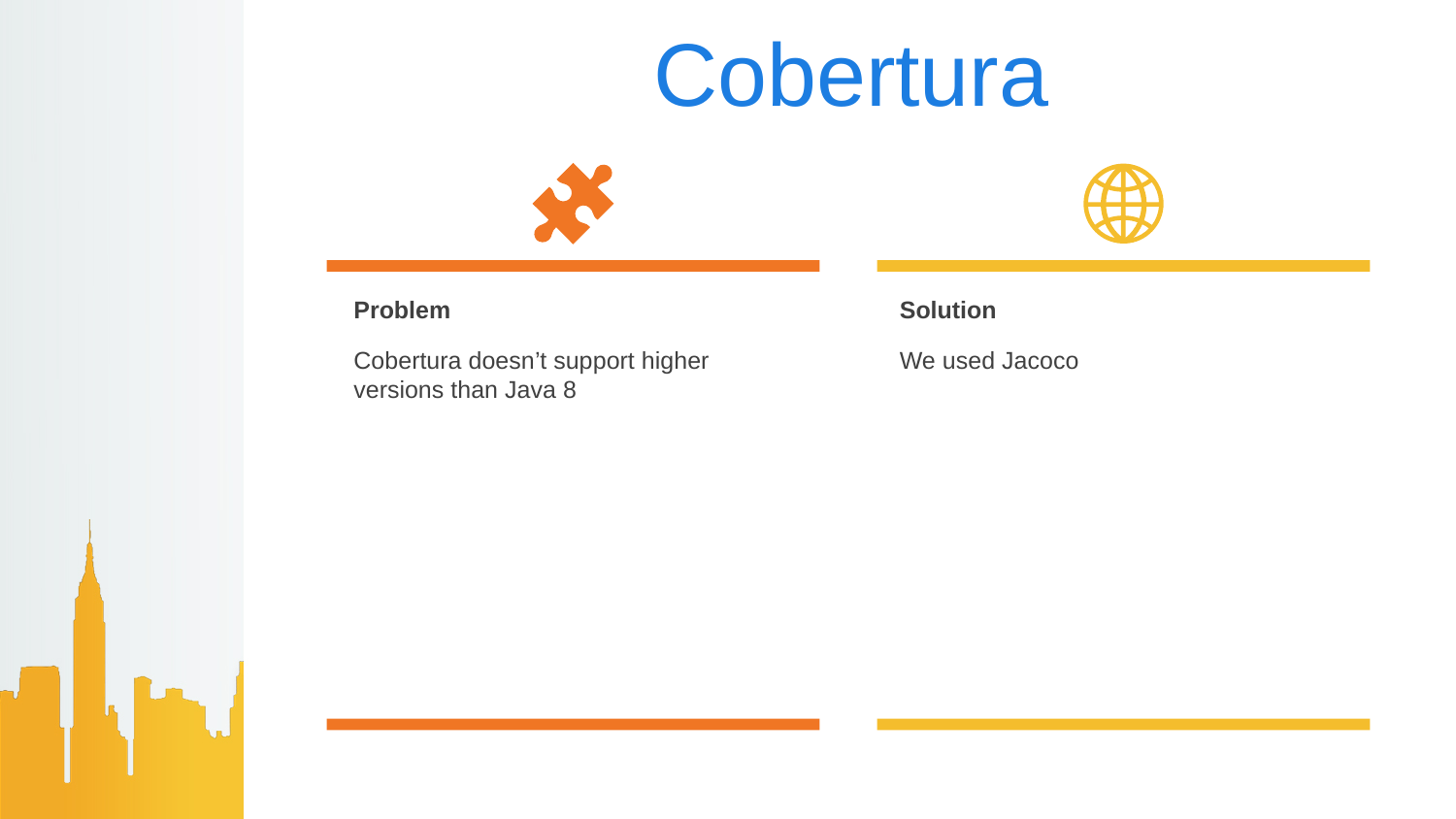

# Cobertura

Problem
Cobertura doesn’t support higher versions than Java 8
Solution
We used Jacoco